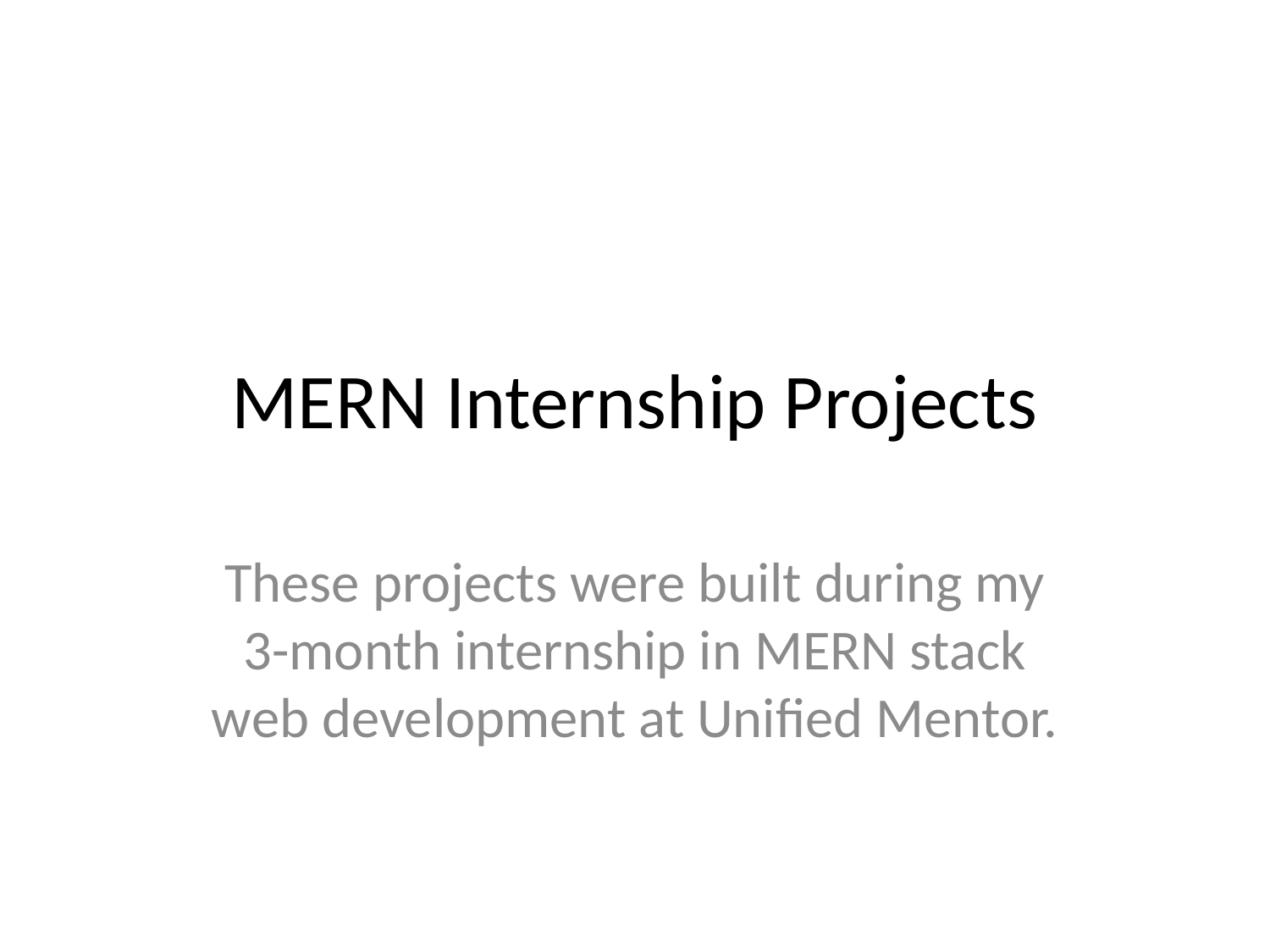

# MERN Internship Projects
These projects were built during my 3-month internship in MERN stack web development at Unified Mentor.